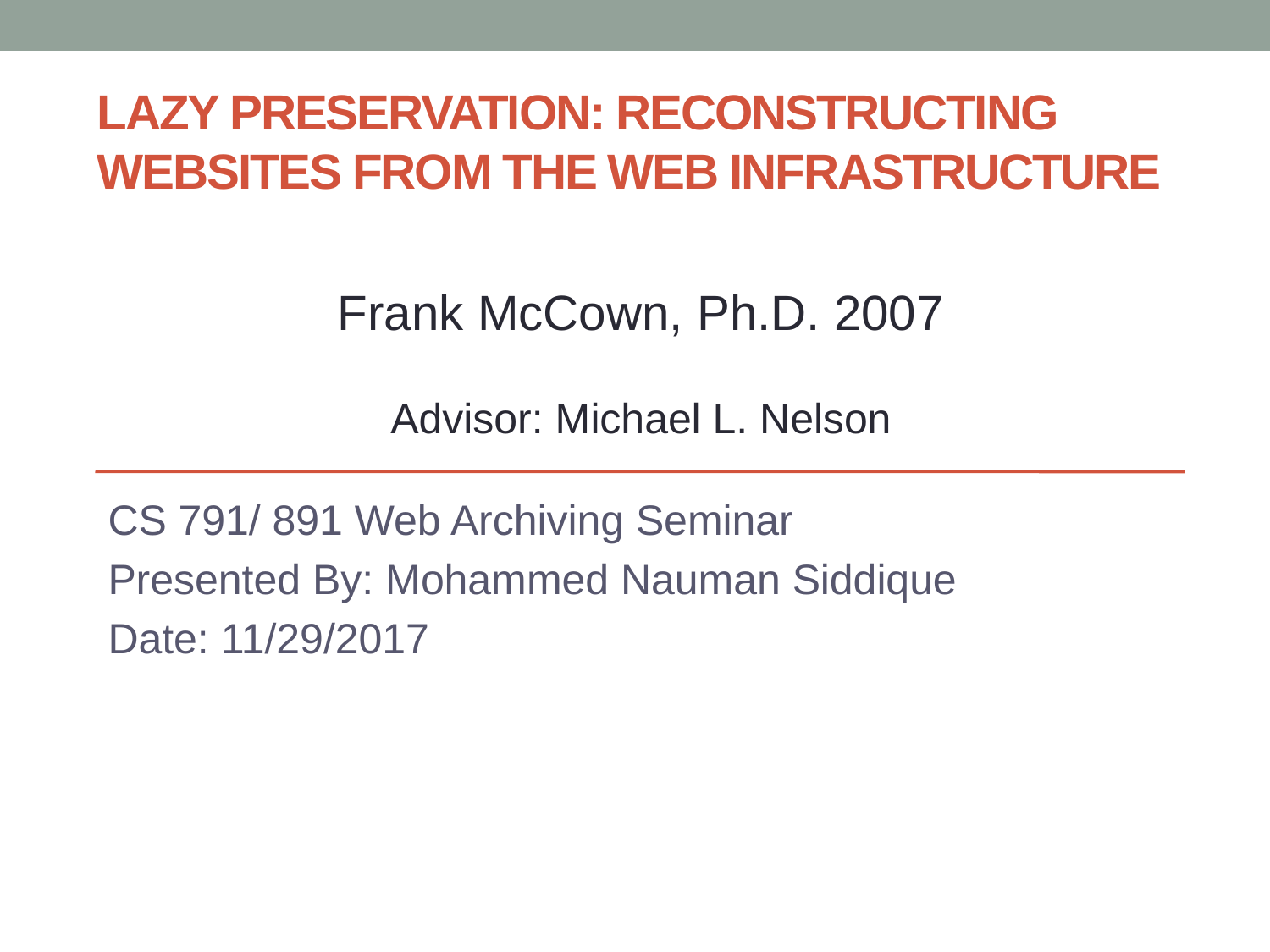

# LAZY PRESERVATION: RECONSTRUCTING WEBSITES FROM THE WEB INFRASTRUCTURE
Frank McCown, Ph.D. 2007

Advisor: Michael L. Nelson
CS 791/ 891 Web Archiving Seminar
Presented By: Mohammed Nauman Siddique
Date: 11/29/2017